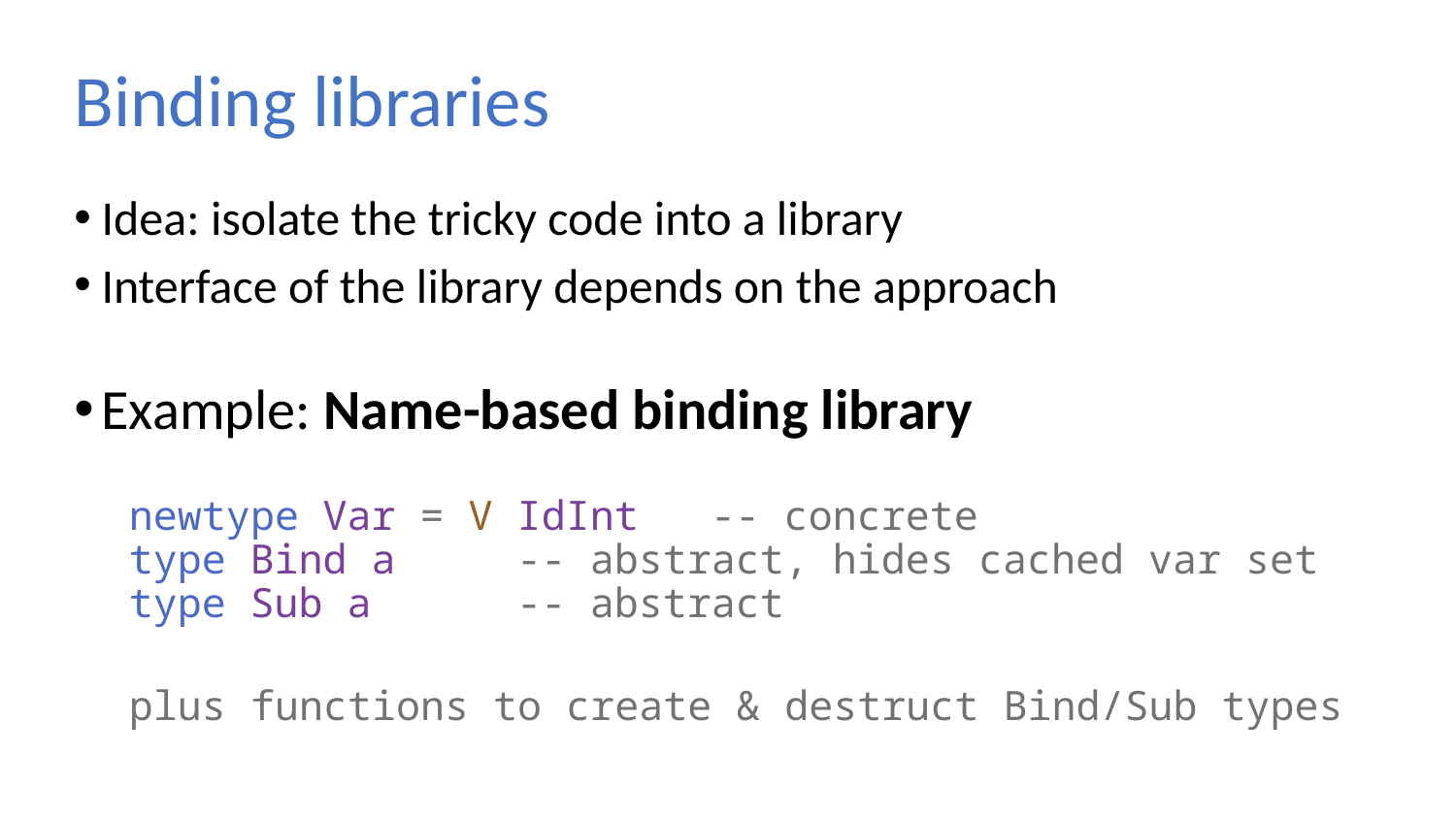

# Binding libraries
Idea: isolate the tricky code into a library
Interface of the library depends on the approach
Example: Name-based binding library
newtype Var = V IdInt   -- concrete
type Bind a     -- abstract, hides cached var set
type Sub a      -- abstract

plus functions to create & destruct Bind/Sub types